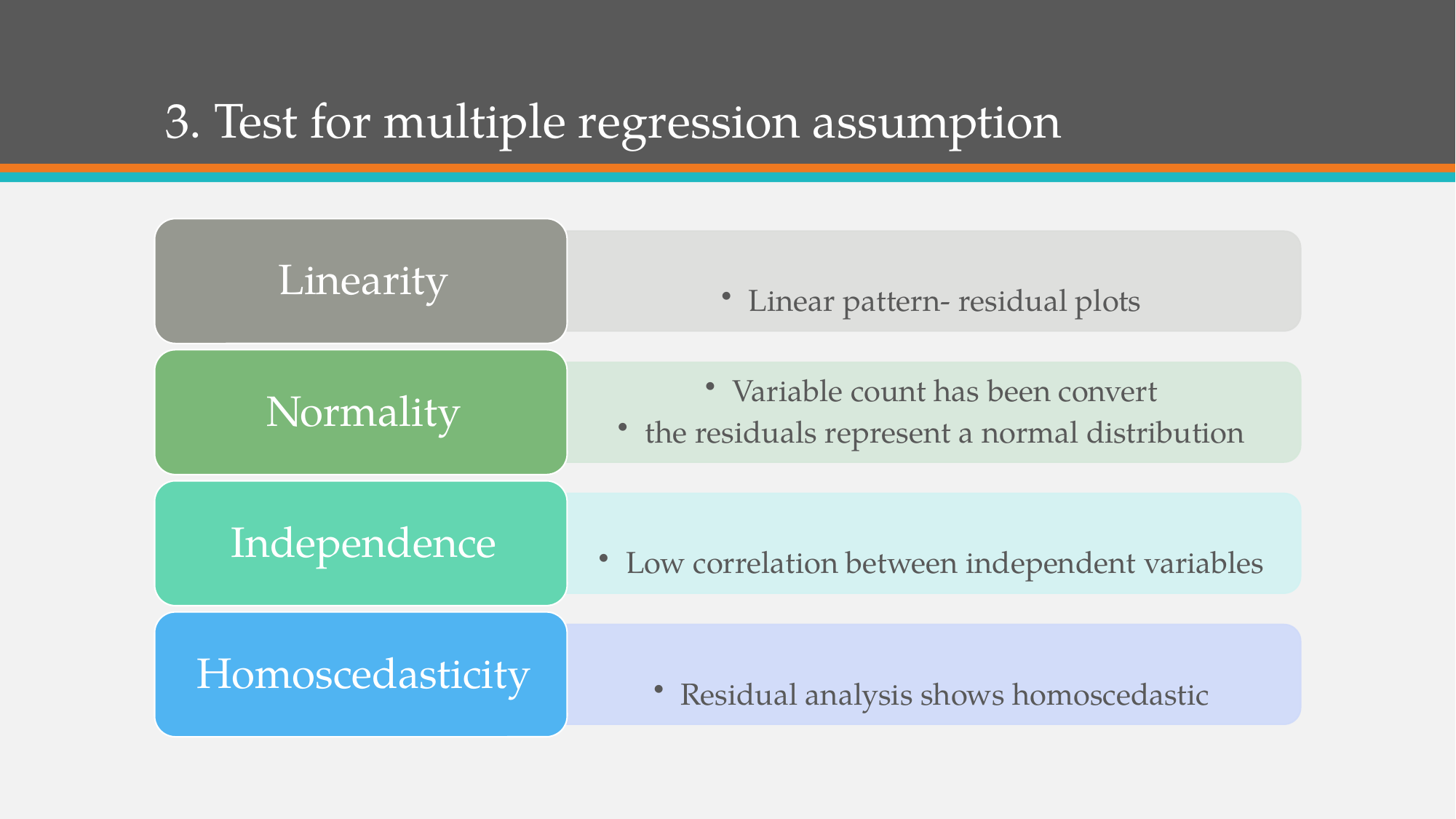

# 3. Test for multiple regression assumption
Linear pattern- residual plots
Linearity
Variable count has been convert
the residuals represent a normal distribution
Normality
Low correlation between independent variables
Independence
Residual analysis shows homoscedastic
Homoscedasticity